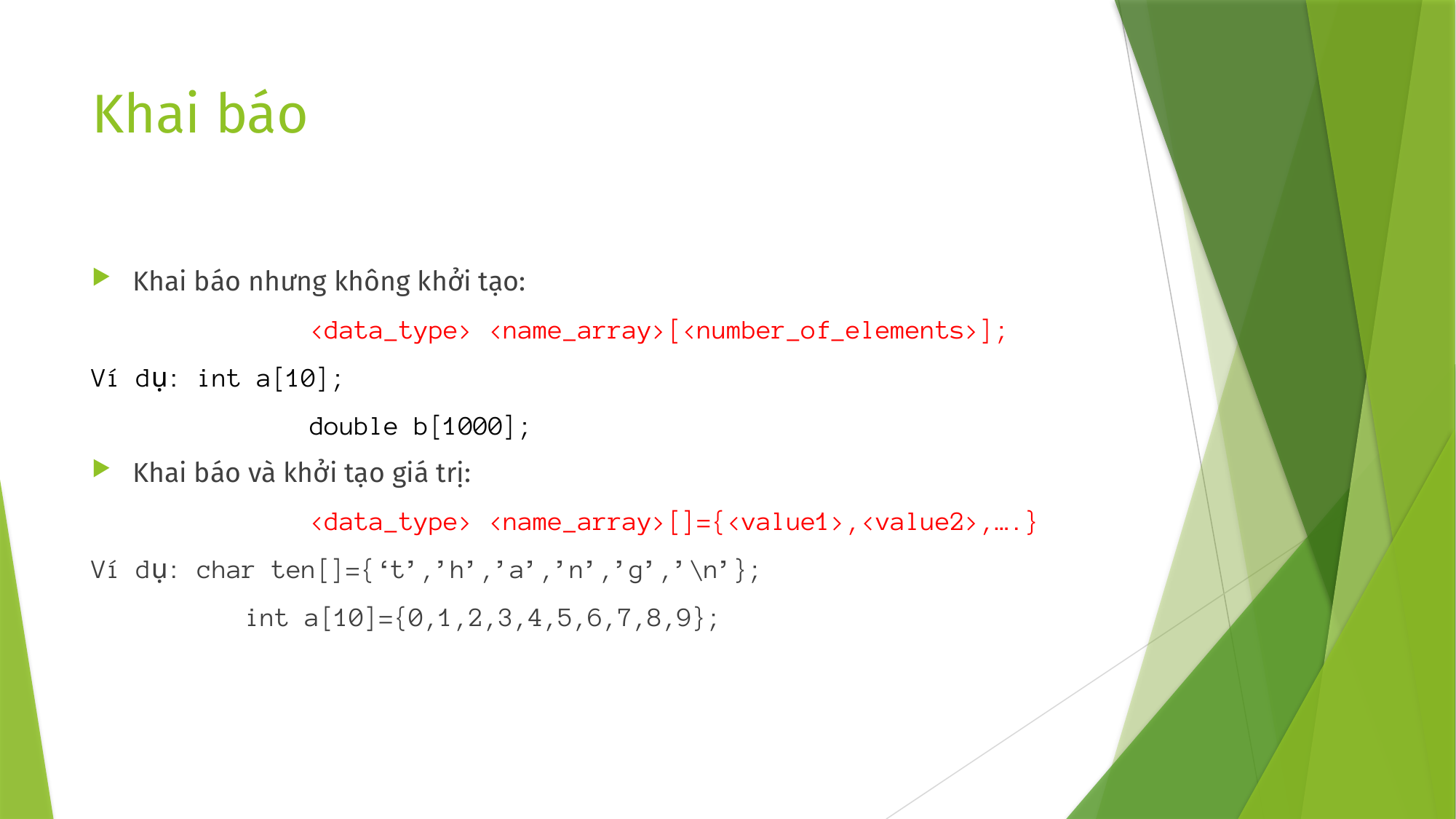

# Khai báo
Khai báo nhưng không khởi tạo:
		<data_type> <name_array>[<number_of_elements>];
Ví dụ: int a[10];
		double b[1000];
Khai báo và khởi tạo giá trị:
		<data_type> <name_array>[]={<value1>,<value2>,….}
Ví dụ: char ten[]={‘t’,’h’,’a’,’n’,’g’,’\n’};
	   int a[10]={0,1,2,3,4,5,6,7,8,9};